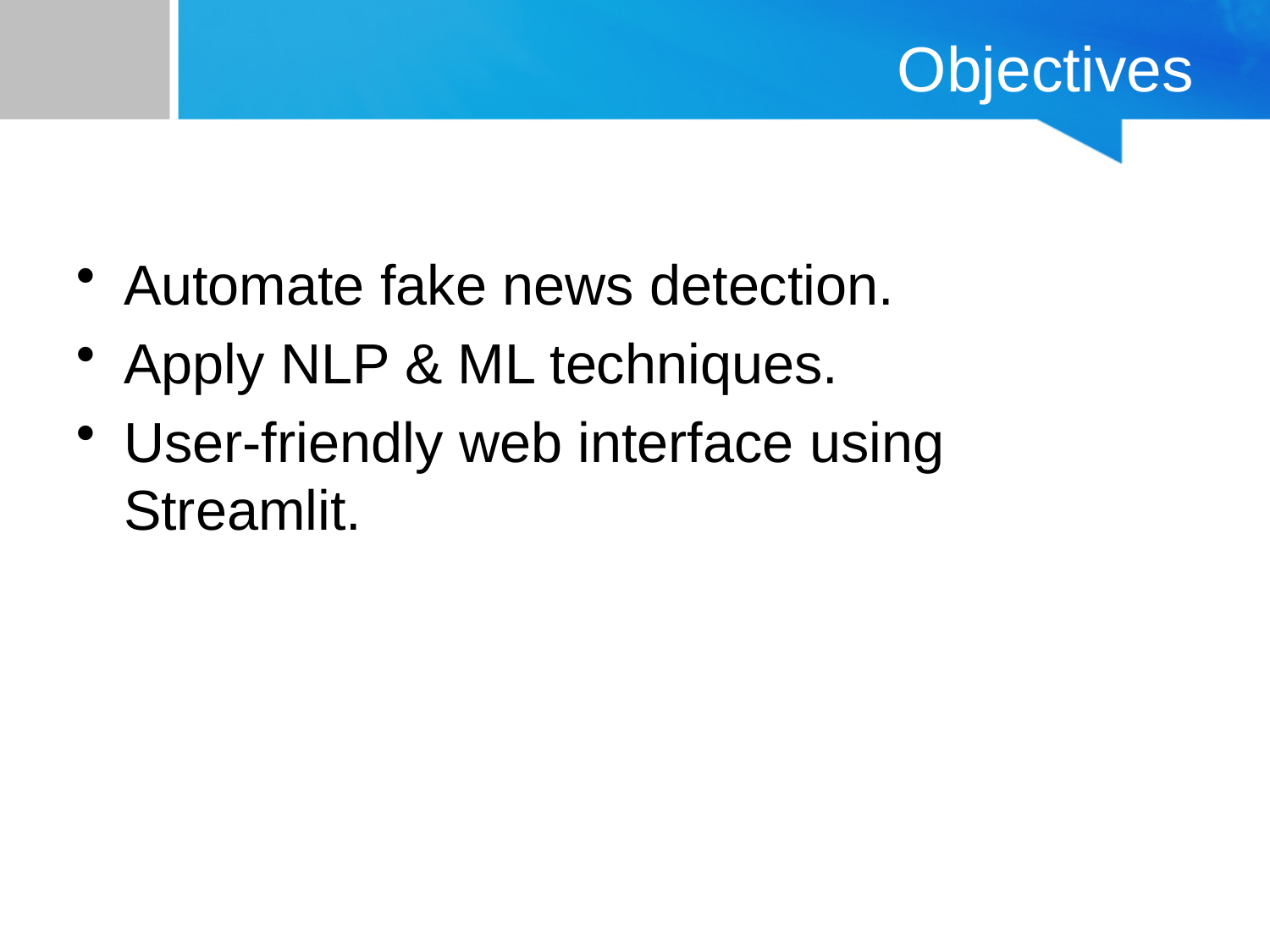

# Objectives

Automate fake news detection.
Apply NLP & ML techniques.
User-friendly web interface using Streamlit.